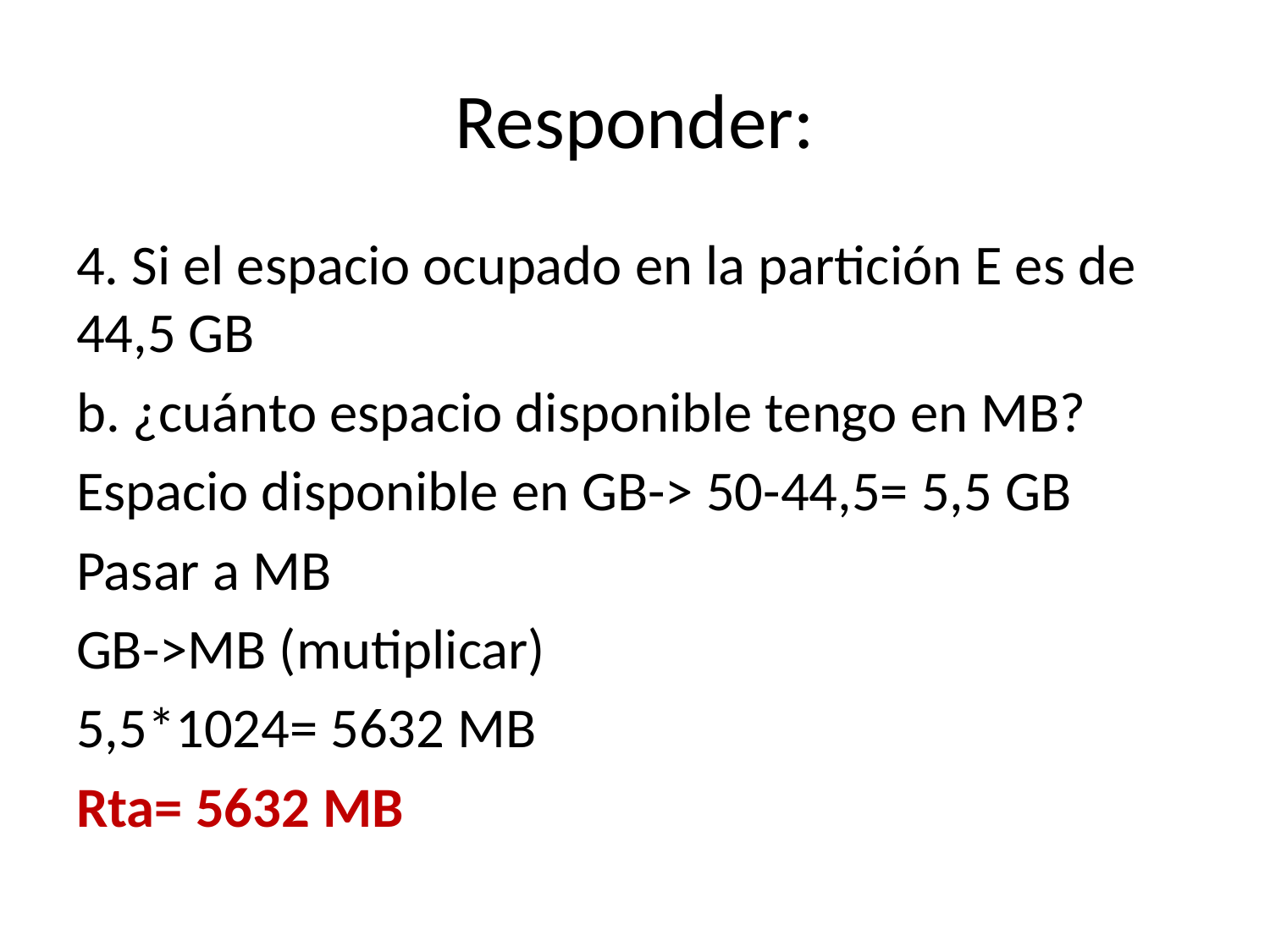

# Responder:
4. Si el espacio ocupado en la partición E es de 44,5 GB
b. ¿cuánto espacio disponible tengo en MB?
Espacio disponible en GB-> 50-44,5= 5,5 GB
Pasar a MB
GB->MB (mutiplicar)
5,5*1024= 5632 MB
Rta= 5632 MB